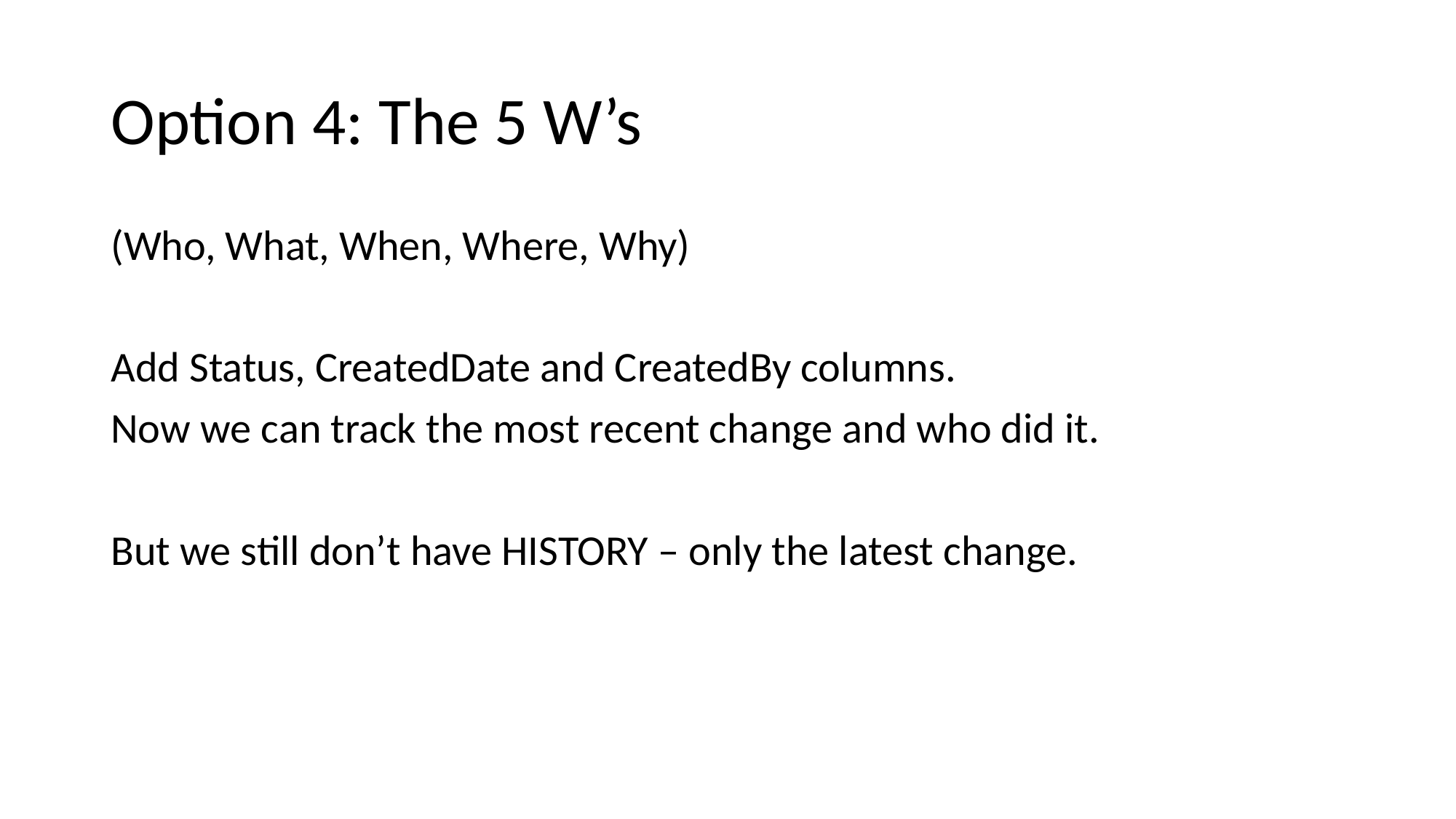

# Option 4: The 5 W’s
(Who, What, When, Where, Why)

Add Status, CreatedDate and CreatedBy columns.
Now we can track the most recent change and who did it.

But we still don’t have HISTORY – only the latest change.